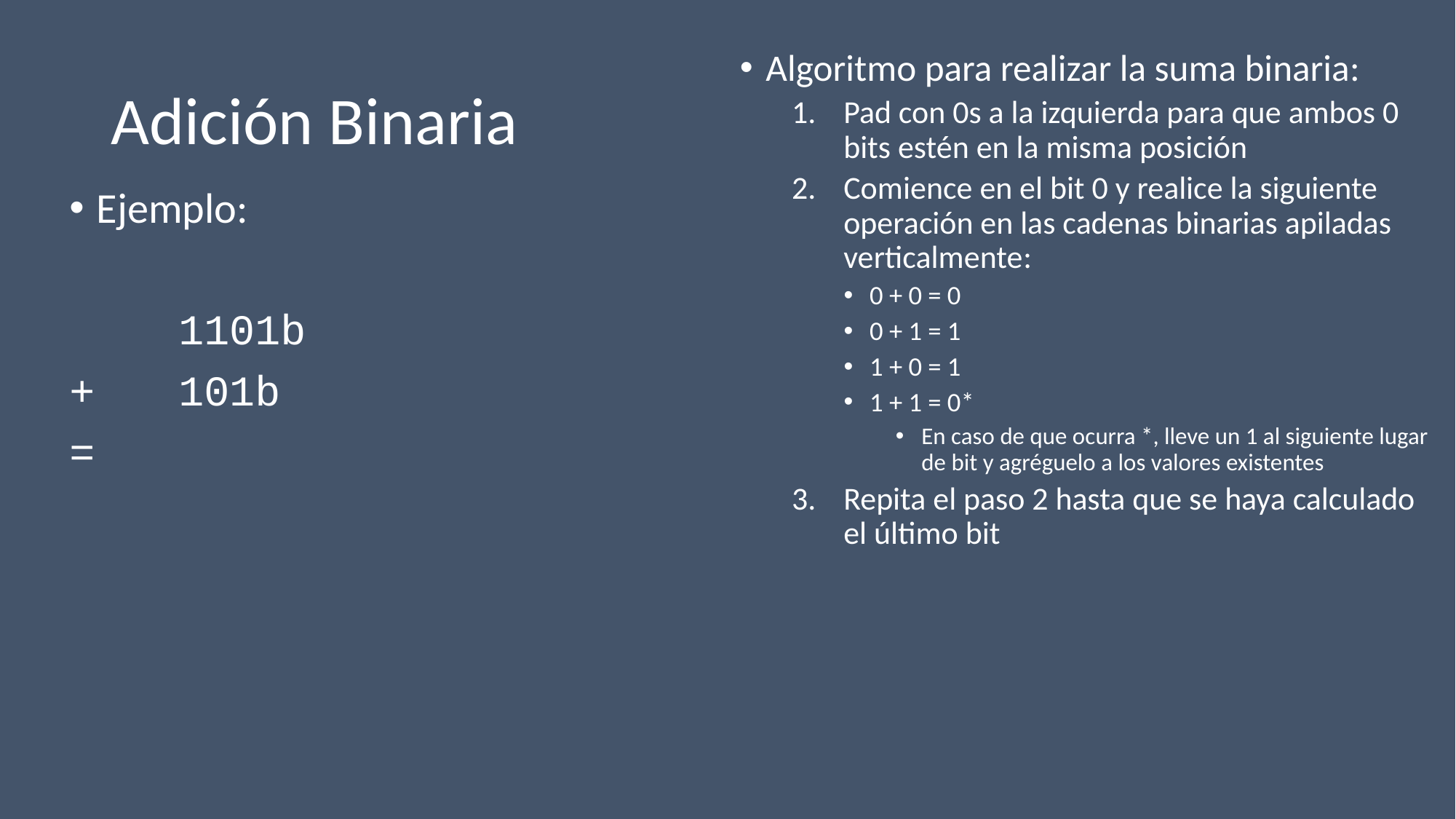

# Adición Binaria
Algoritmo para realizar la suma binaria:
Pad con 0s a la izquierda para que ambos 0 bits estén en la misma posición
Comience en el bit 0 y realice la siguiente operación en las cadenas binarias apiladas verticalmente:
0 + 0 = 0
0 + 1 = 1
1 + 0 = 1
1 + 1 = 0*
En caso de que ocurra *, lleve un 1 al siguiente lugar de bit y agréguelo a los valores existentes
Repita el paso 2 hasta que se haya calculado el último bit

Ejemplo:

	1101b
+	101b
=